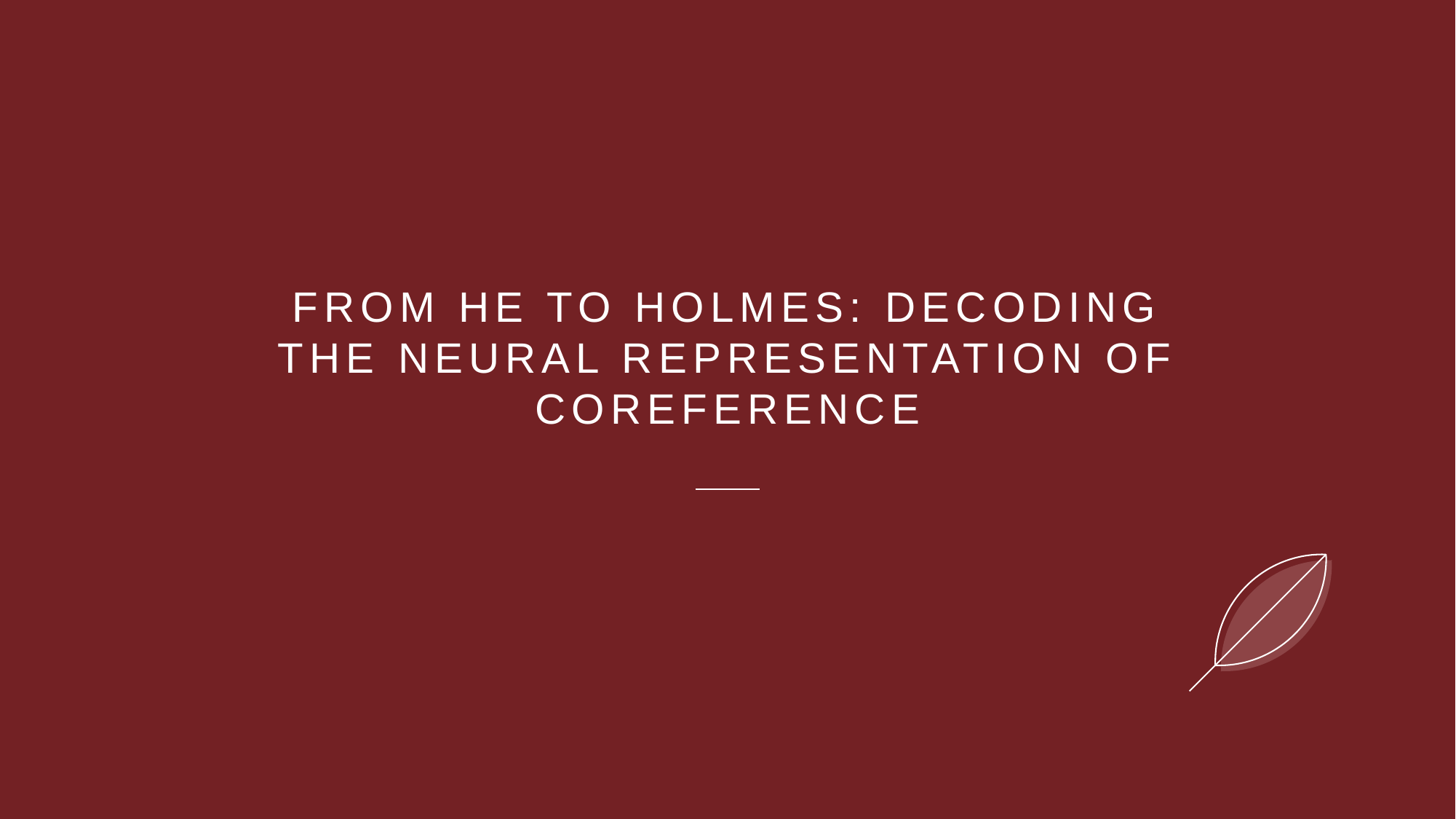

# From He to HOLMES: Decoding The Neural Representation of Coreference